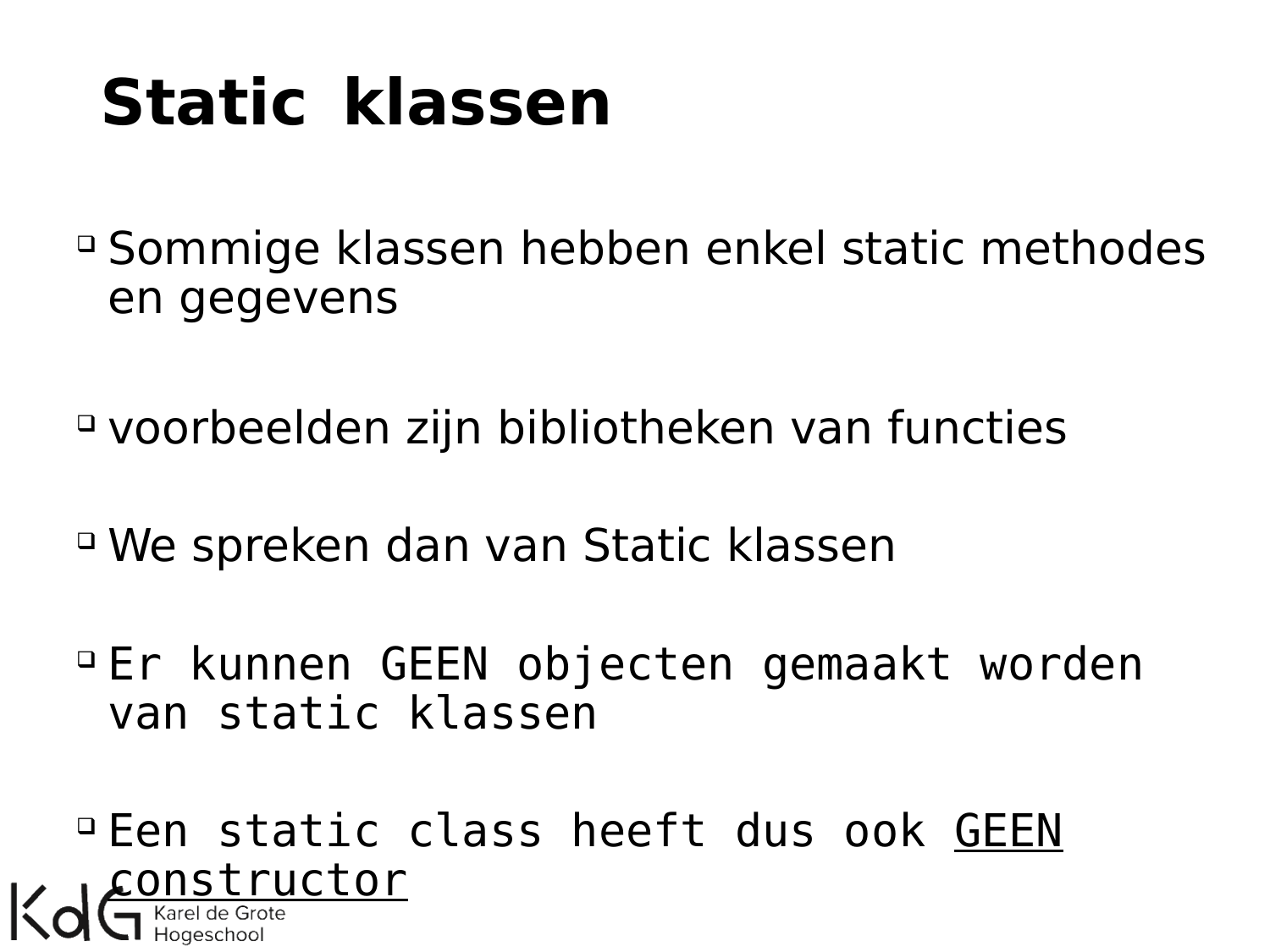

# Static klassen
Sommige klassen hebben enkel static methodes en gegevens

voorbeelden zijn bibliotheken van functies

We spreken dan van Static klassen

Er kunnen GEEN objecten gemaakt worden van static klassen

Een static class heeft dus ook GEEN constructor